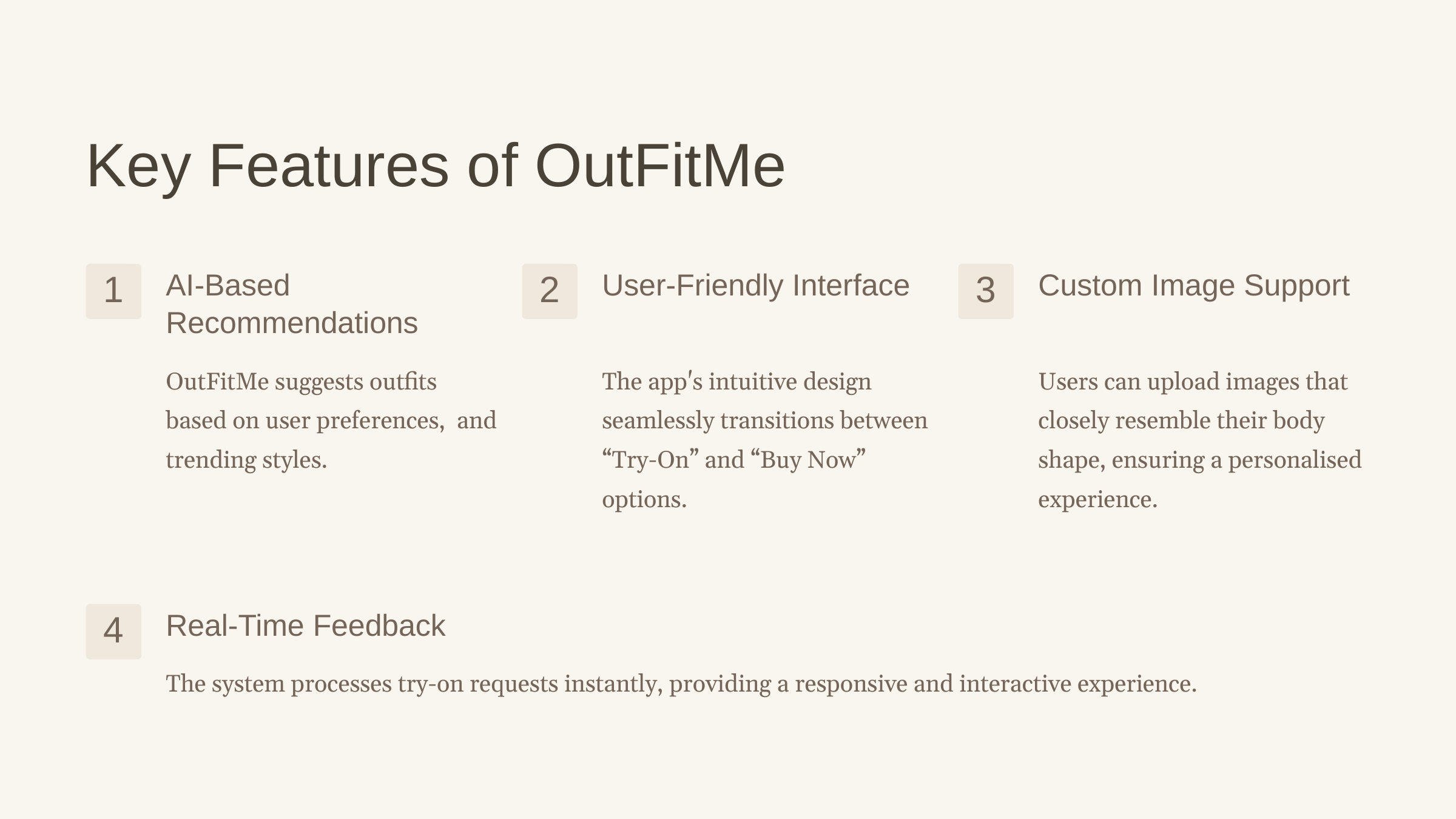

Key Features of OutFitMe

AI-Based Recommendations

User-Friendly Interface

Custom Image Support
1
2
3
OutFitMe suggests outfits based on user preferences,  and trending styles.
The app's intuitive design seamlessly transitions between “Try-On” and “Buy Now” options.
Users can upload images that closely resemble their body shape, ensuring a personalised experience.

Real-Time Feedback
4
The system processes try-on requests instantly, providing a responsive and interactive experience.